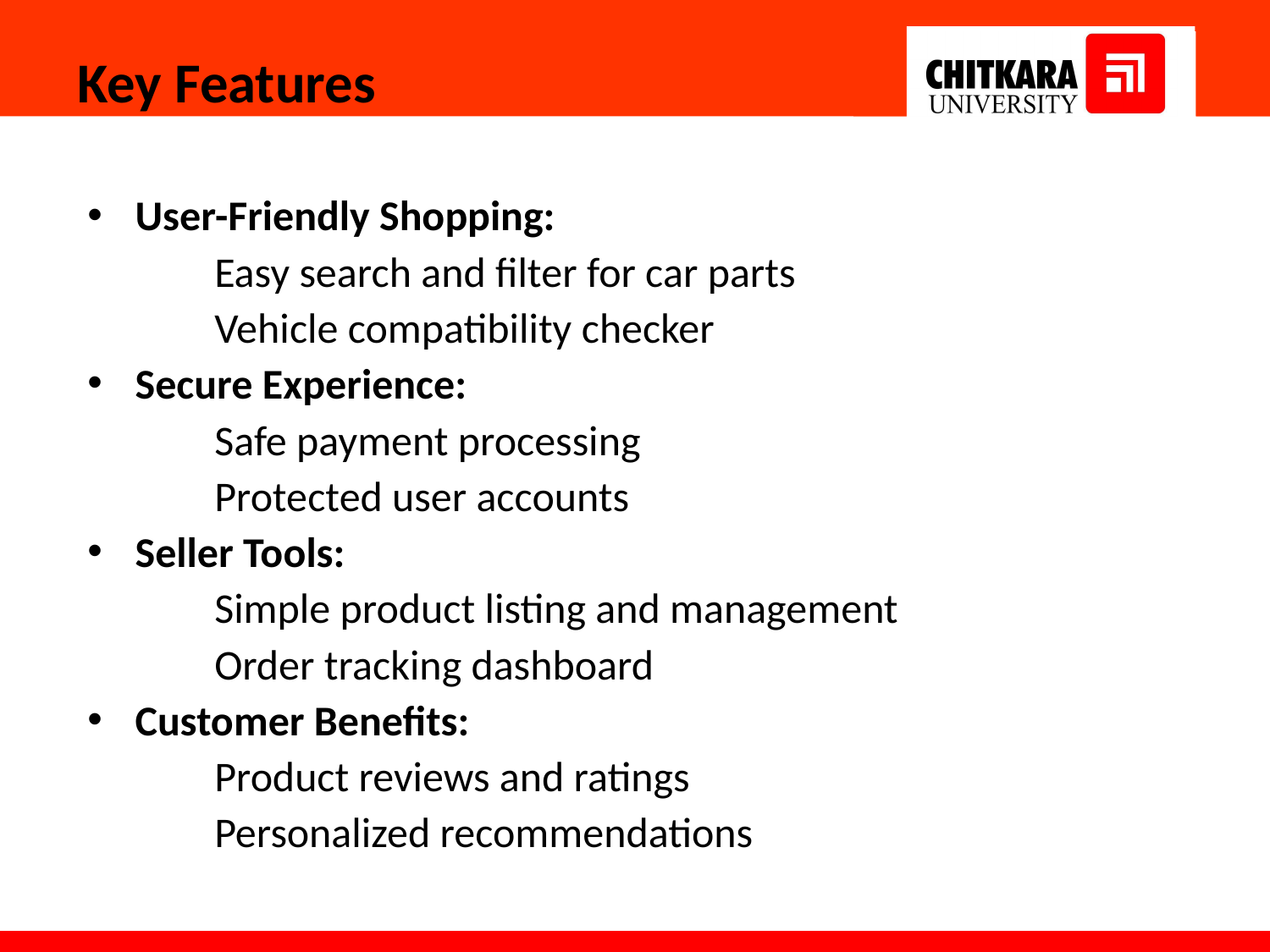

Key Features

User-Friendly Shopping:
	Easy search and filter for car parts
	Vehicle compatibility checker
Secure Experience:
	Safe payment processing
	Protected user accounts
Seller Tools:
	Simple product listing and management
	Order tracking dashboard
Customer Benefits:
	Product reviews and ratings
	Personalized recommendations